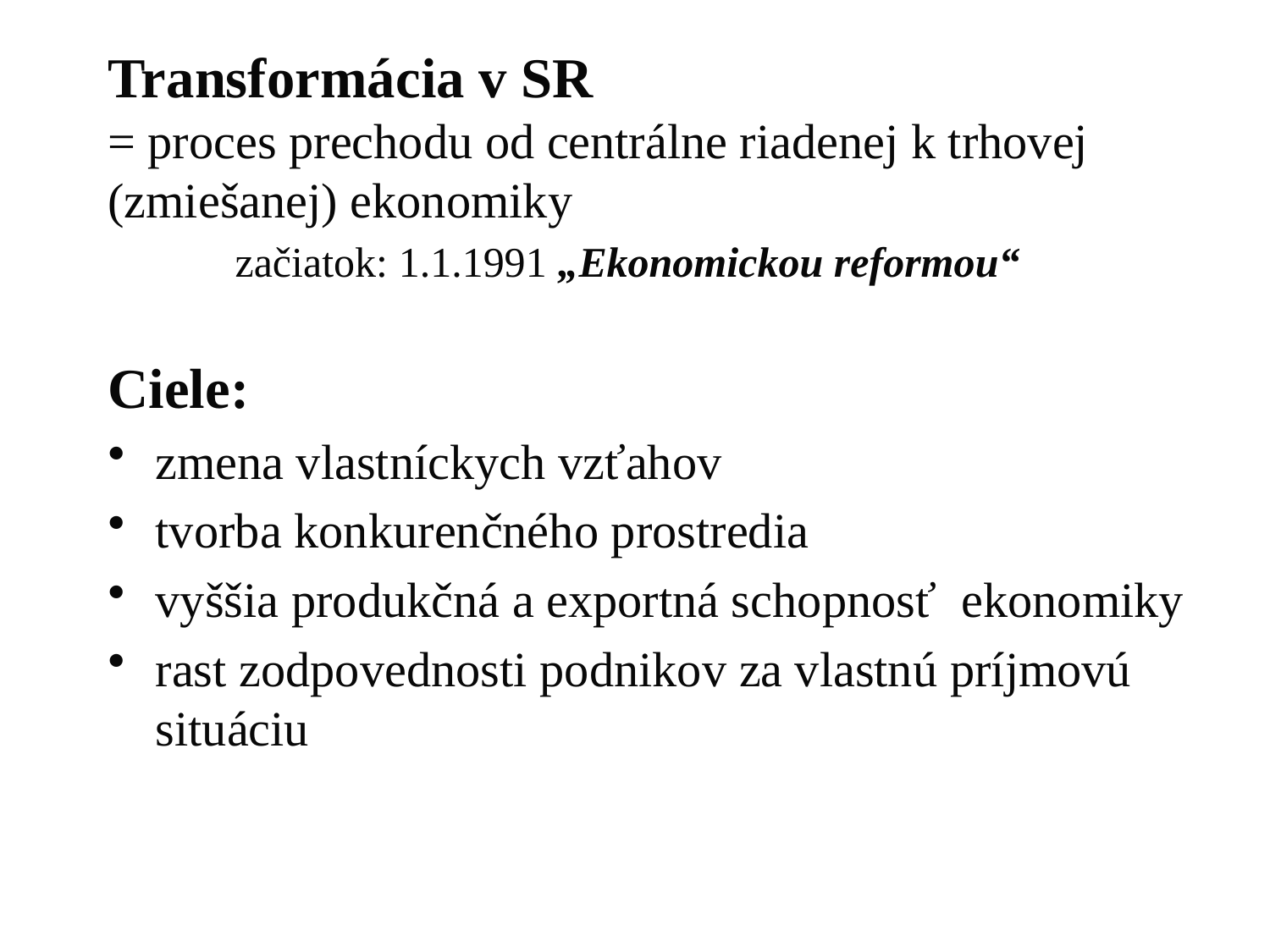

# Transformácia v SR = proces prechodu od centrálne riadenej k trhovej (zmiešanej) ekonomiky začiatok: 1.1.1991 „Ekonomickou reformou“
Ciele:
zmena vlastníckych vzťahov
tvorba konkurenčného prostredia
vyššia produkčná a exportná schopnosť  ekonomiky
rast zodpovednosti podnikov za vlastnú príjmovú situáciu